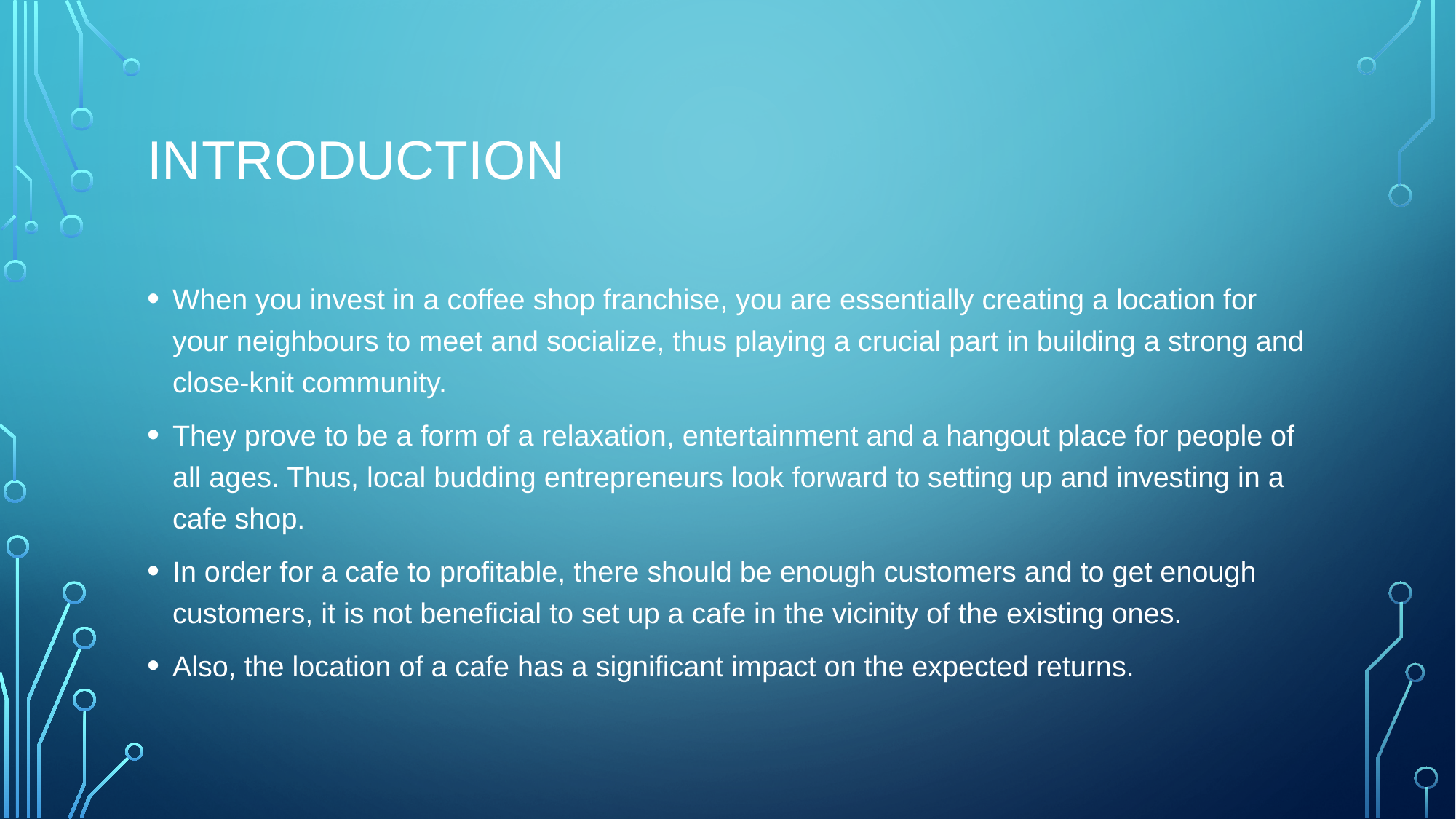

# Introduction
When you invest in a coffee shop franchise, you are essentially creating a location for your neighbours to meet and socialize, thus playing a crucial part in building a strong and close-knit community.
They prove to be a form of a relaxation, entertainment and a hangout place for people of all ages. Thus, local budding entrepreneurs look forward to setting up and investing in a cafe shop.
In order for a cafe to profitable, there should be enough customers and to get enough customers, it is not beneficial to set up a cafe in the vicinity of the existing ones.
Also, the location of a cafe has a significant impact on the expected returns.